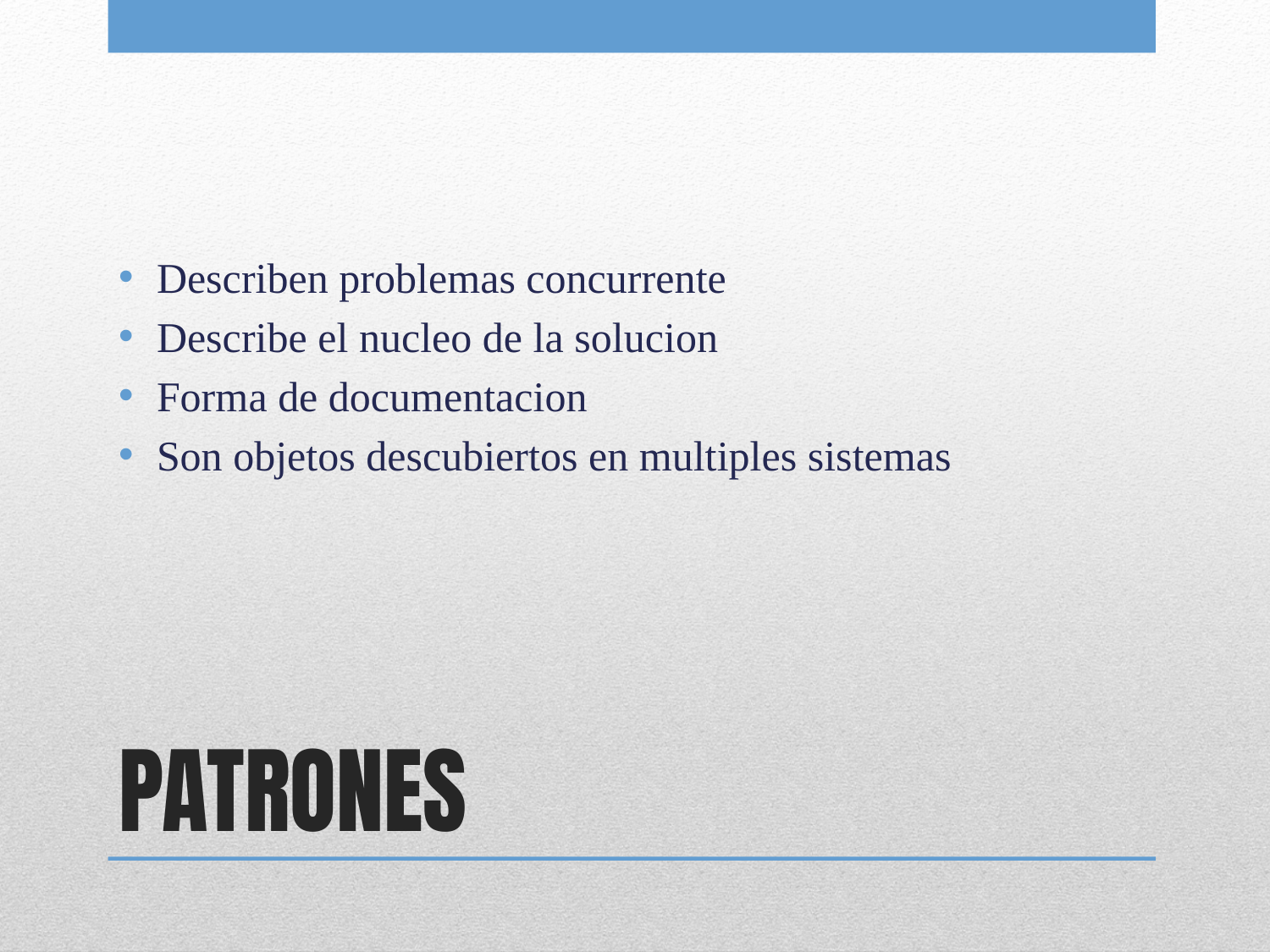

Describen problemas concurrente
Describe el nucleo de la solucion
Forma de documentacion
Son objetos descubiertos en multiples sistemas
# PATRONES